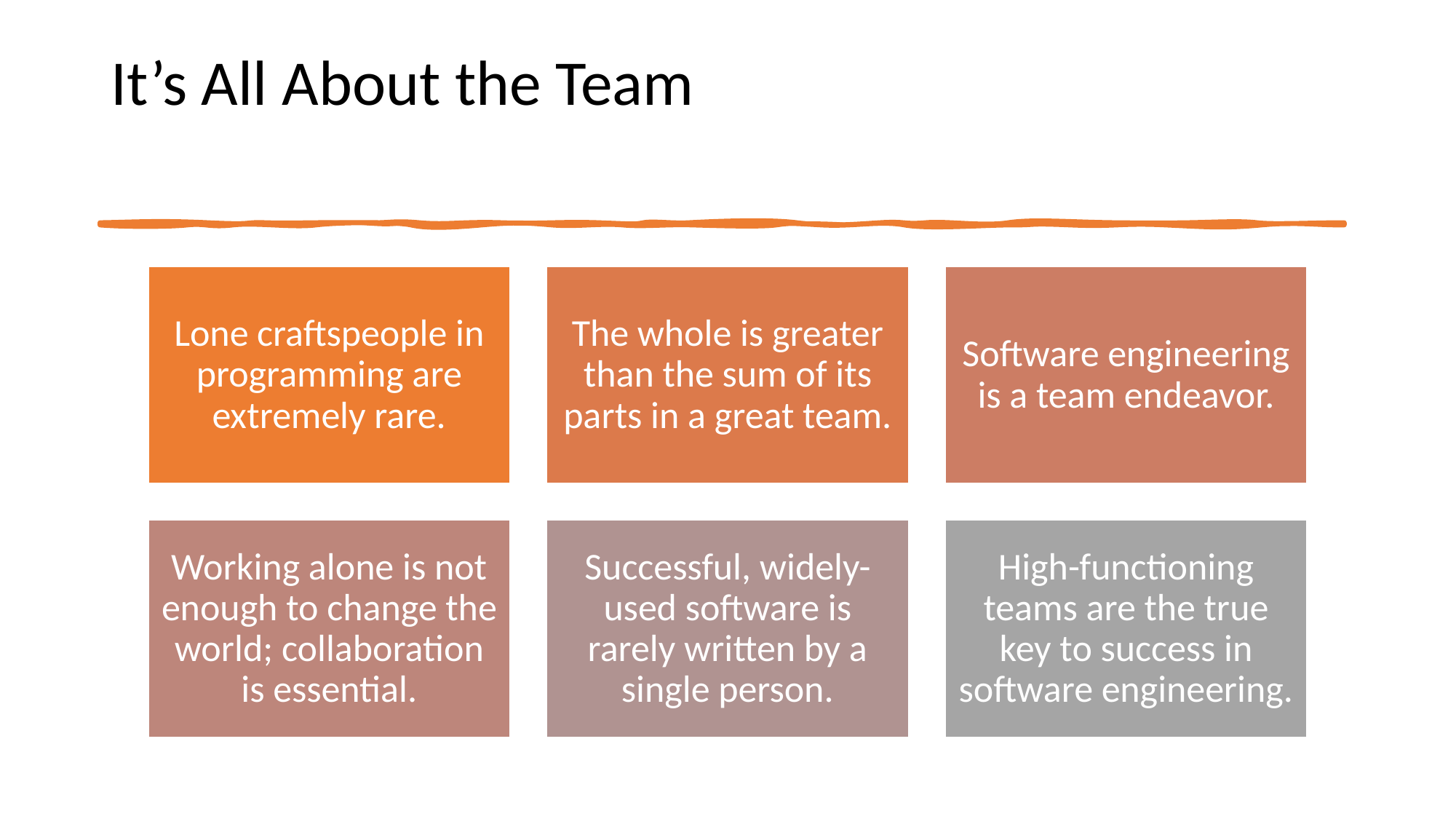

# It’s All About the Team

Lone craftspeople in programming are extremely rare.
The whole is greater than the sum of its parts in a great team.
Software engineering is a team endeavor.
Working alone is not enough to change the world; collaboration is essential.
Successful, widely-used software is rarely written by a single person.
High-functioning teams are the true key to success in software engineering.